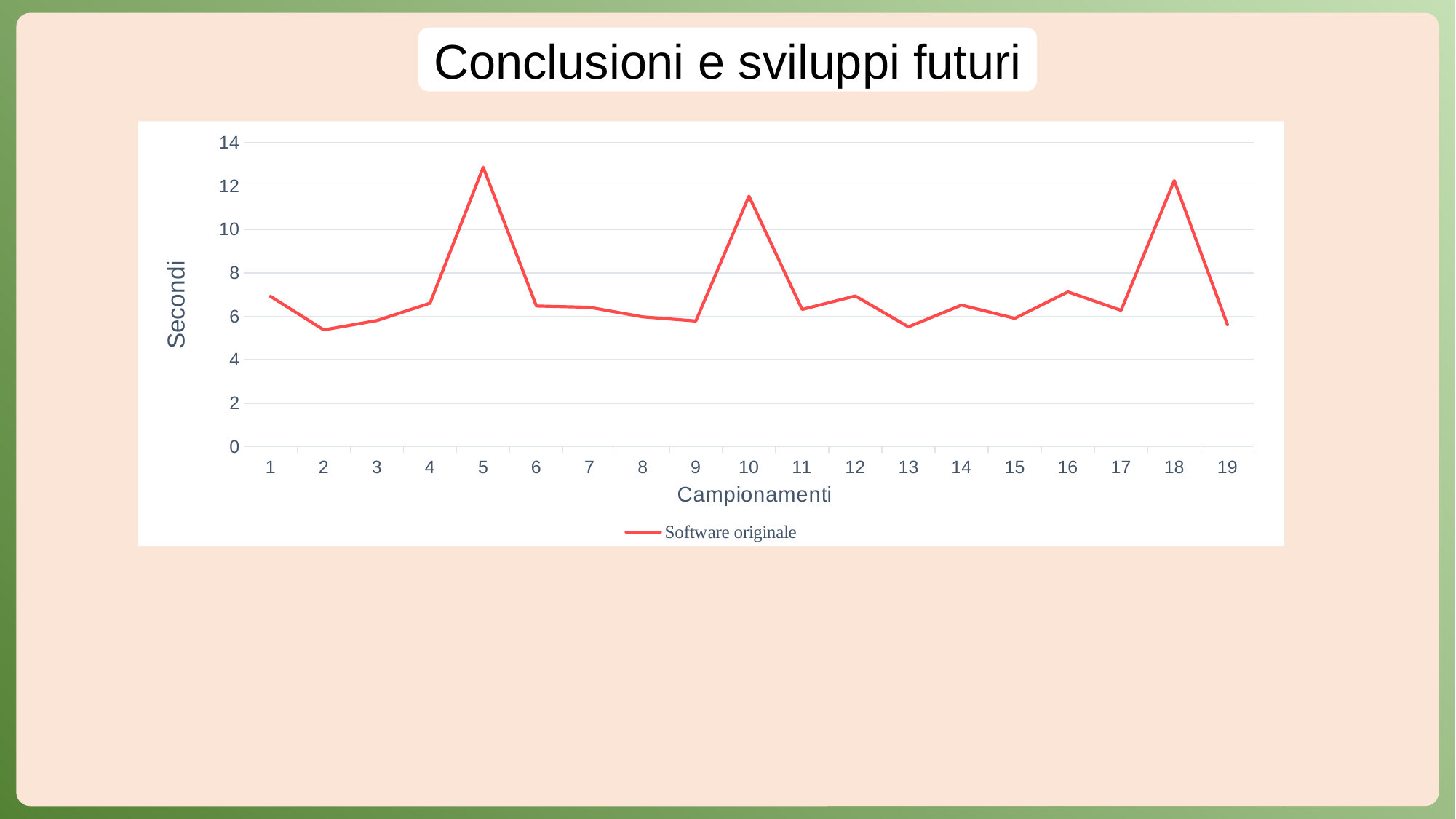

Conclusioni e sviluppi futuri

### Chart

| Category | Software originale |
|---|---|